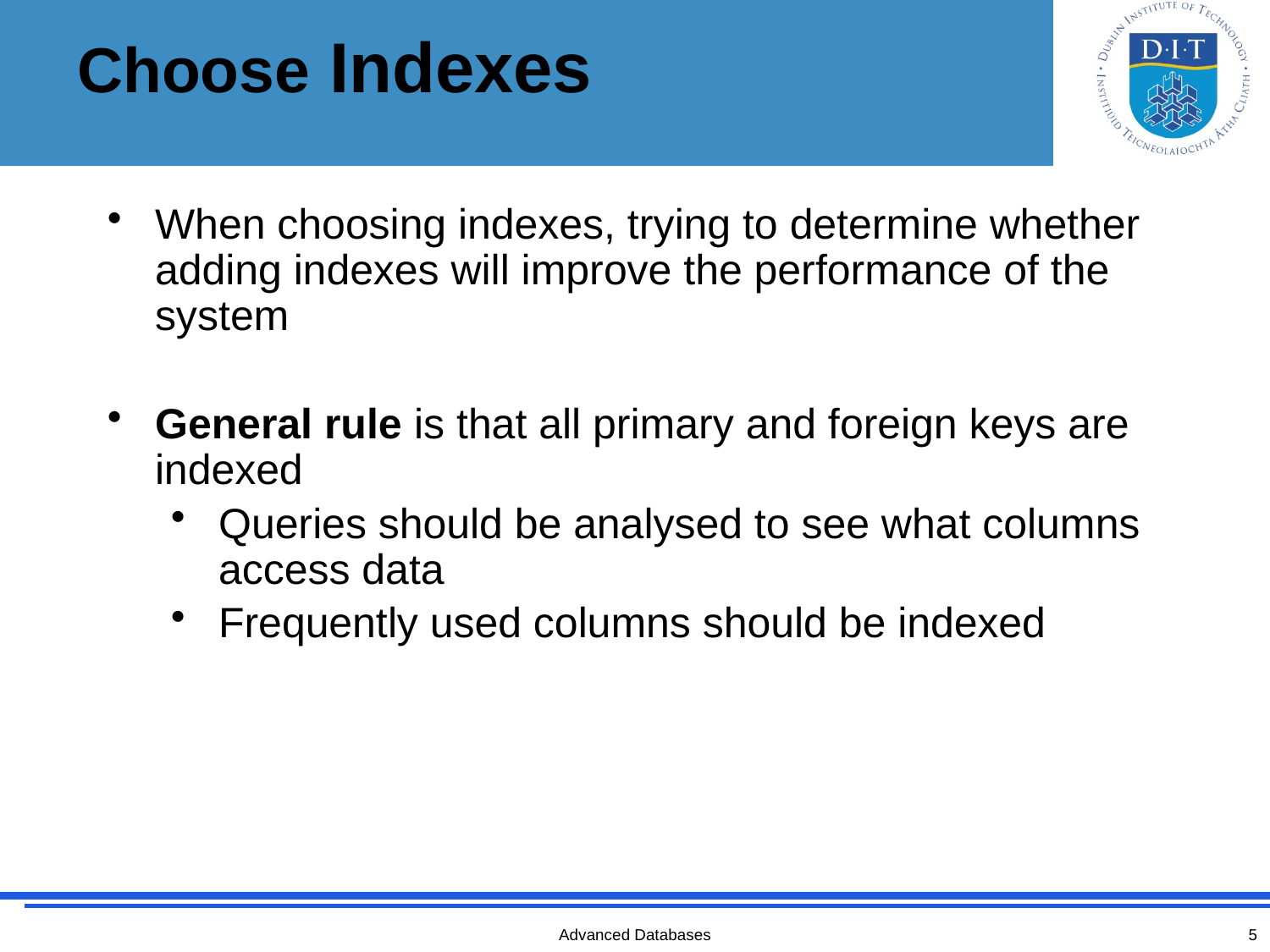

Choose Indexes
When choosing indexes, trying to determine whether adding indexes will improve the performance of the system

General rule is that all primary and foreign keys are indexed
Queries should be analysed to see what columns access data
Frequently used columns should be indexed

Advanced Databases
5